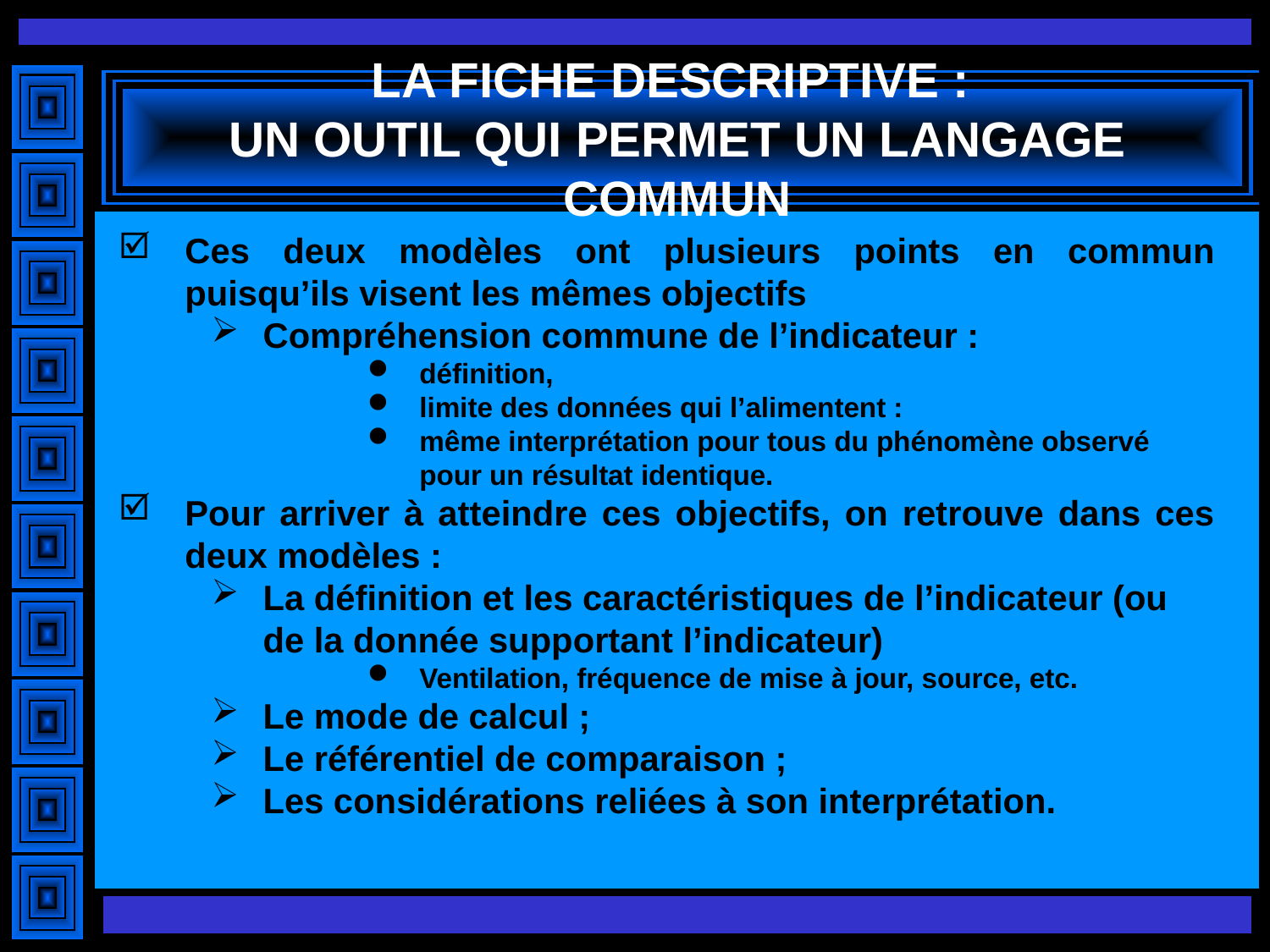

# LA FICHE DESCRIPTIVE : UN OUTIL QUI PERMET UN LANGAGE COMMUN
Ces deux modèles ont plusieurs points en commun puisqu’ils visent les mêmes objectifs
Compréhension commune de l’indicateur :
définition,
limite des données qui l’alimentent :
même interprétation pour tous du phénomène observé pour un résultat identique.
Pour arriver à atteindre ces objectifs, on retrouve dans ces deux modèles :
La définition et les caractéristiques de l’indicateur (ou de la donnée supportant l’indicateur)
Ventilation, fréquence de mise à jour, source, etc.
Le mode de calcul ;
Le référentiel de comparaison ;
Les considérations reliées à son interprétation.